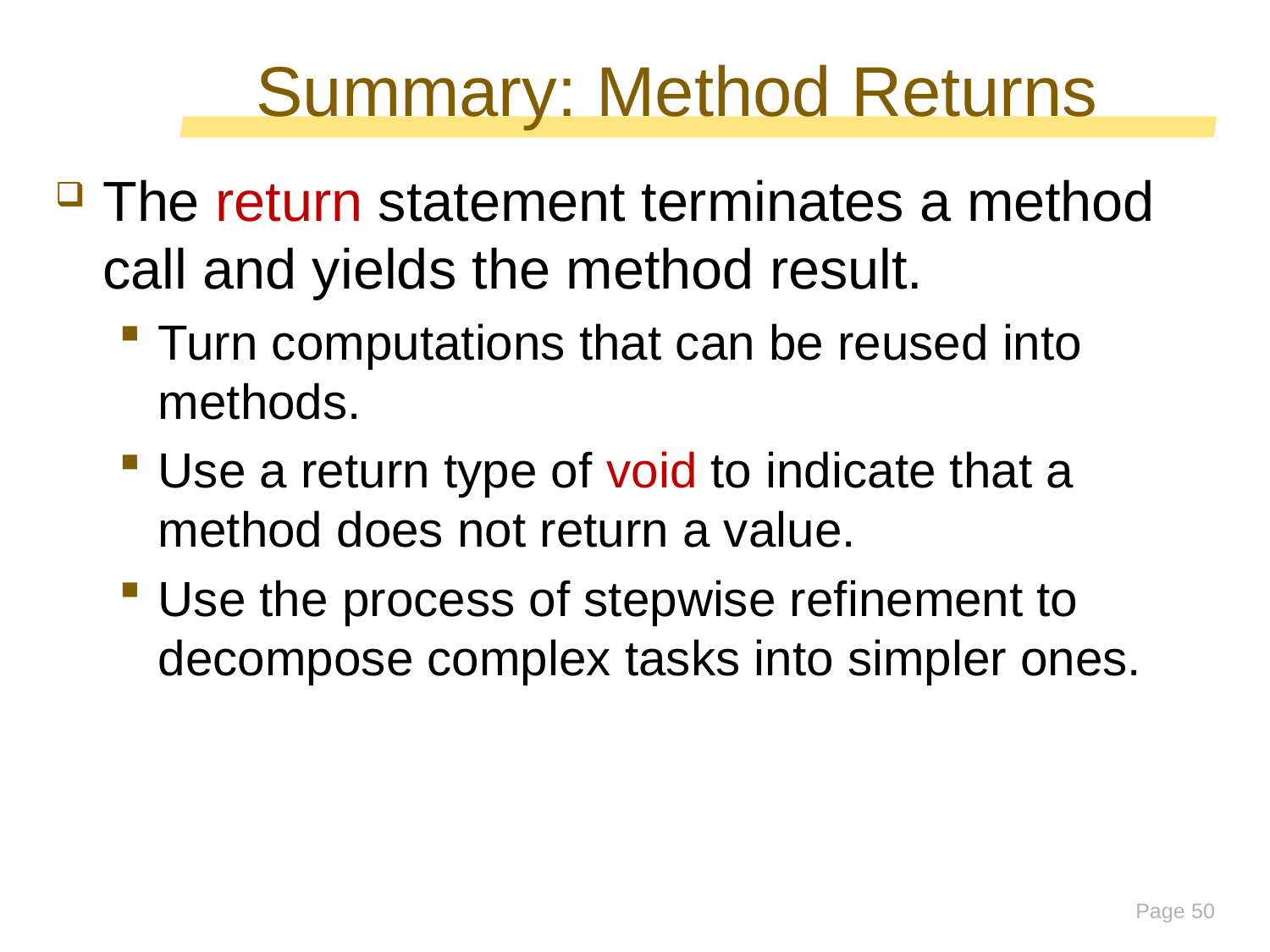

# Summary: Method Returns
The return statement terminates a method call and yields the method result.
Turn computations that can be reused into methods.
Use a return type of void to indicate that a method does not return a value.
Use the process of stepwise refinement to decompose complex tasks into simpler ones.
Page 50